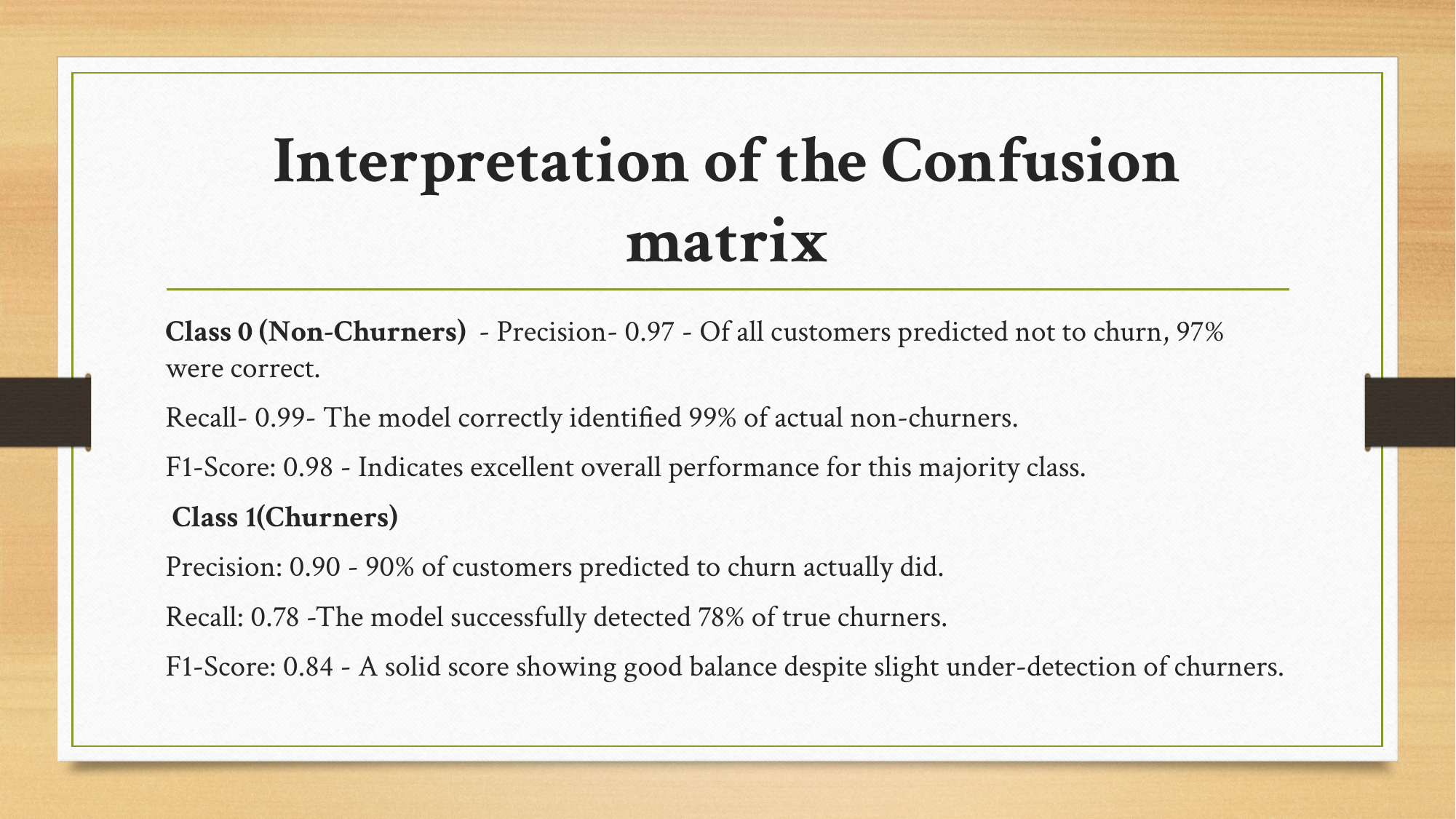

# Interpretation of the Confusion matrix
Class 0 (Non-Churners)  - Precision- 0.97 - Of all customers predicted not to churn, 97% were correct.
Recall- 0.99- The model correctly identified 99% of actual non-churners.
F1-Score: 0.98 - Indicates excellent overall performance for this majority class.
 Class 1(Churners)
Precision: 0.90 - 90% of customers predicted to churn actually did.
Recall: 0.78 -The model successfully detected 78% of true churners.
F1-Score: 0.84 - A solid score showing good balance despite slight under-detection of churners.